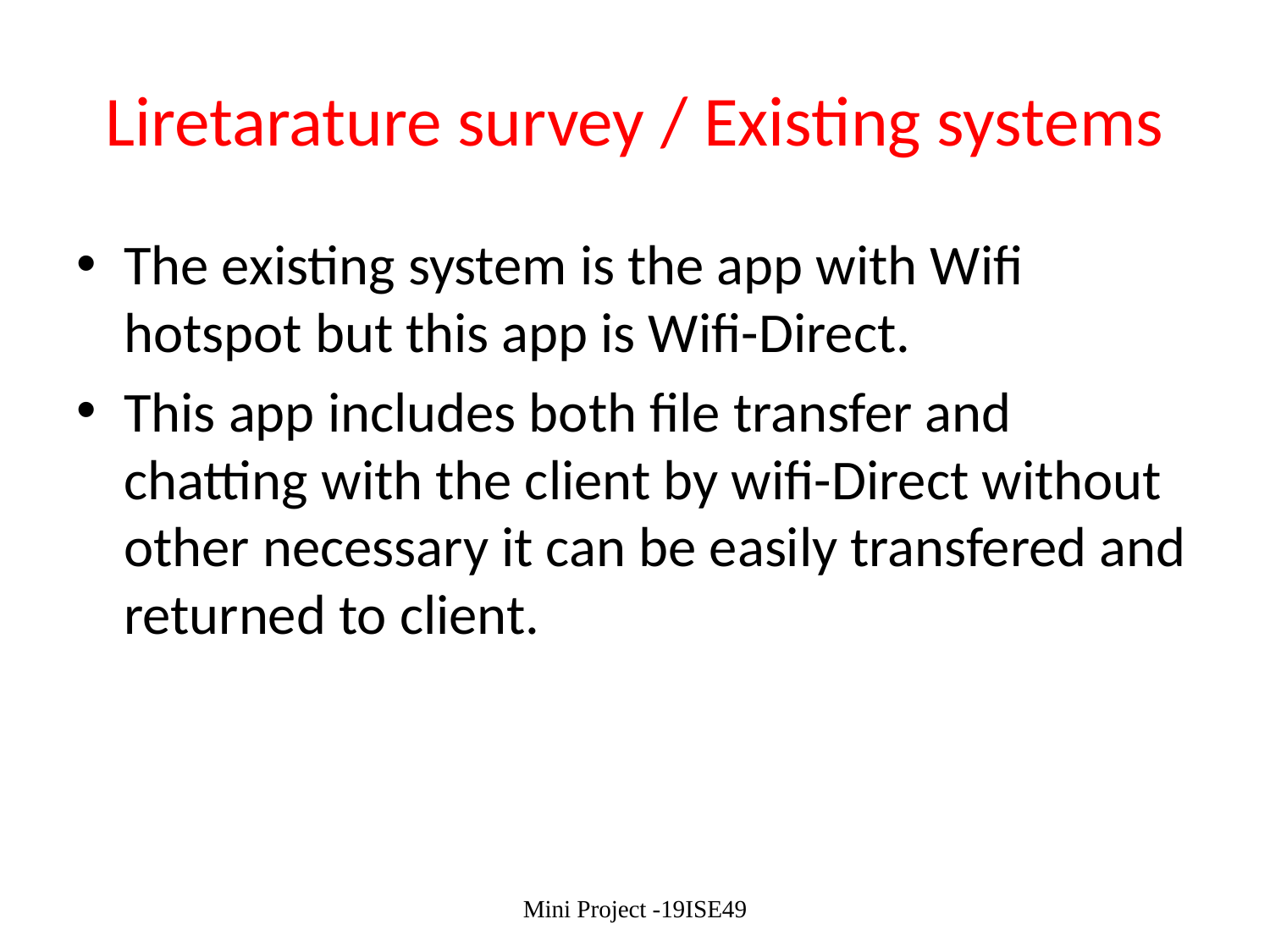

# Liretarature survey / Existing systems
The existing system is the app with Wifi hotspot but this app is Wifi-Direct.
This app includes both file transfer and chatting with the client by wifi-Direct without other necessary it can be easily transfered and returned to client.

Mini Project -19ISE49
5